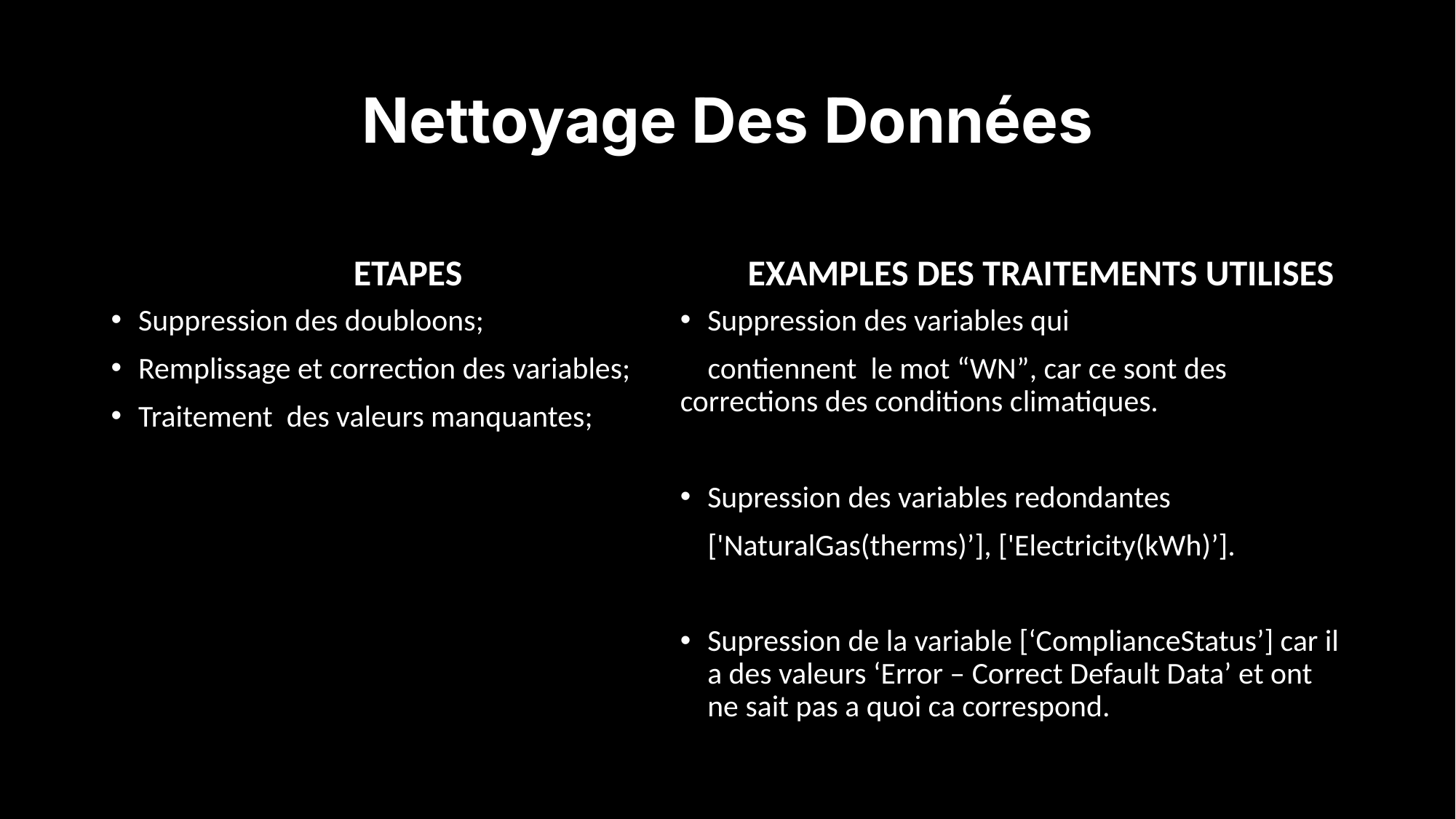

# Nettoyage Des Données
ETAPES
EXAMPLES DES TRAITEMENTS UTILISES
Suppression des doubloons;
Remplissage et correction des variables;
Traitement  des valeurs manquantes;

Suppression des variables qui
    contiennent  le mot “WN”, car ce sont des          corrections des conditions climatiques.

Supression des variables redondantes
    ['NaturalGas(therms)’], ['Electricity(kWh)’].

Supression de la variable [‘ComplianceStatus’] car il a des valeurs ‘Error – Correct Default Data’ et ont ne sait pas a quoi ca correspond.